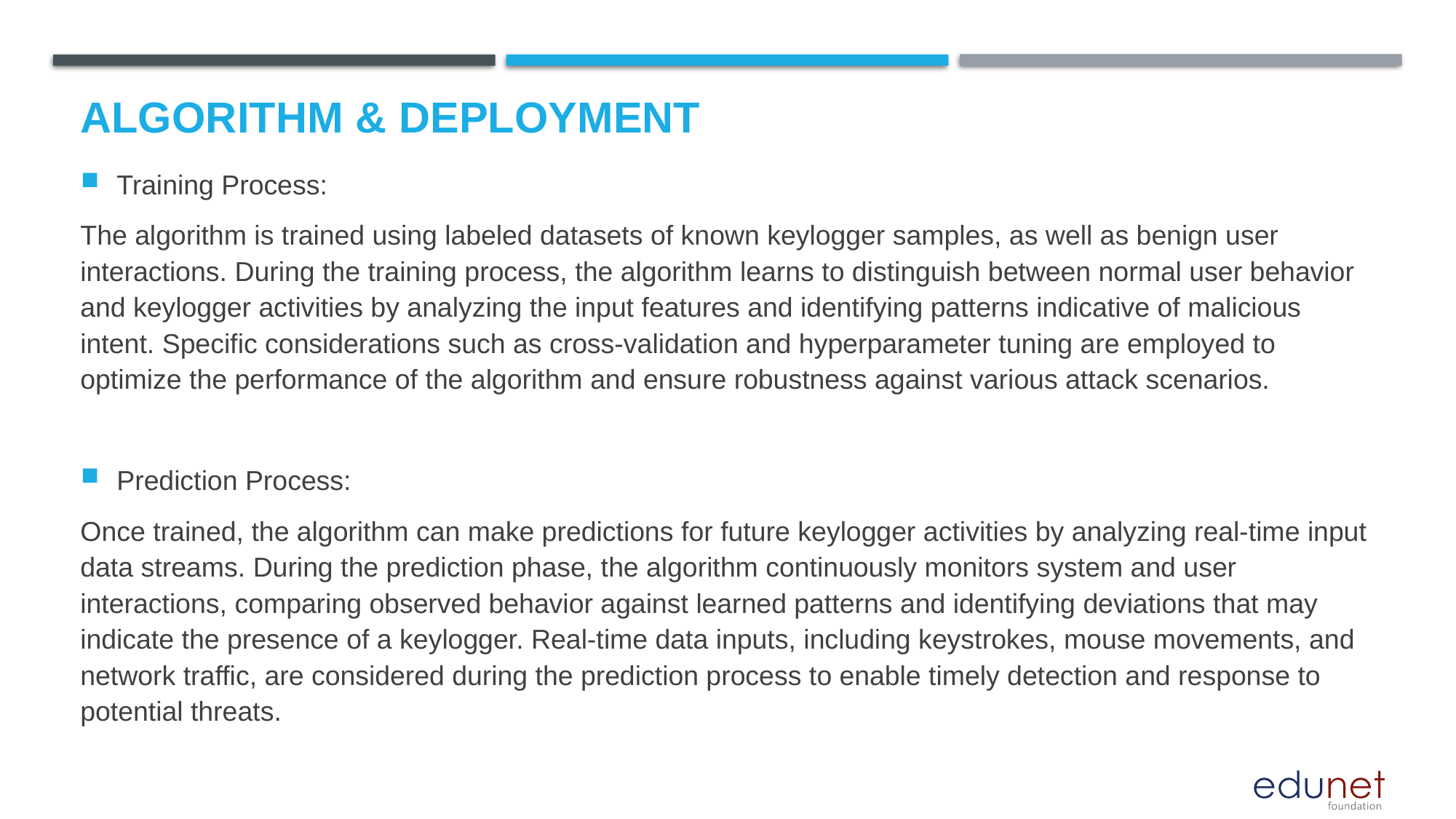

# Algorithm & Deployment
Training Process:
The algorithm is trained using labeled datasets of known keylogger samples, as well as benign user interactions. During the training process, the algorithm learns to distinguish between normal user behavior and keylogger activities by analyzing the input features and identifying patterns indicative of malicious intent. Specific considerations such as cross-validation and hyperparameter tuning are employed to optimize the performance of the algorithm and ensure robustness against various attack scenarios.

Prediction Process:
Once trained, the algorithm can make predictions for future keylogger activities by analyzing real-time input data streams. During the prediction phase, the algorithm continuously monitors system and user interactions, comparing observed behavior against learned patterns and identifying deviations that may indicate the presence of a keylogger. Real-time data inputs, including keystrokes, mouse movements, and network traffic, are considered during the prediction process to enable timely detection and response to potential threats.